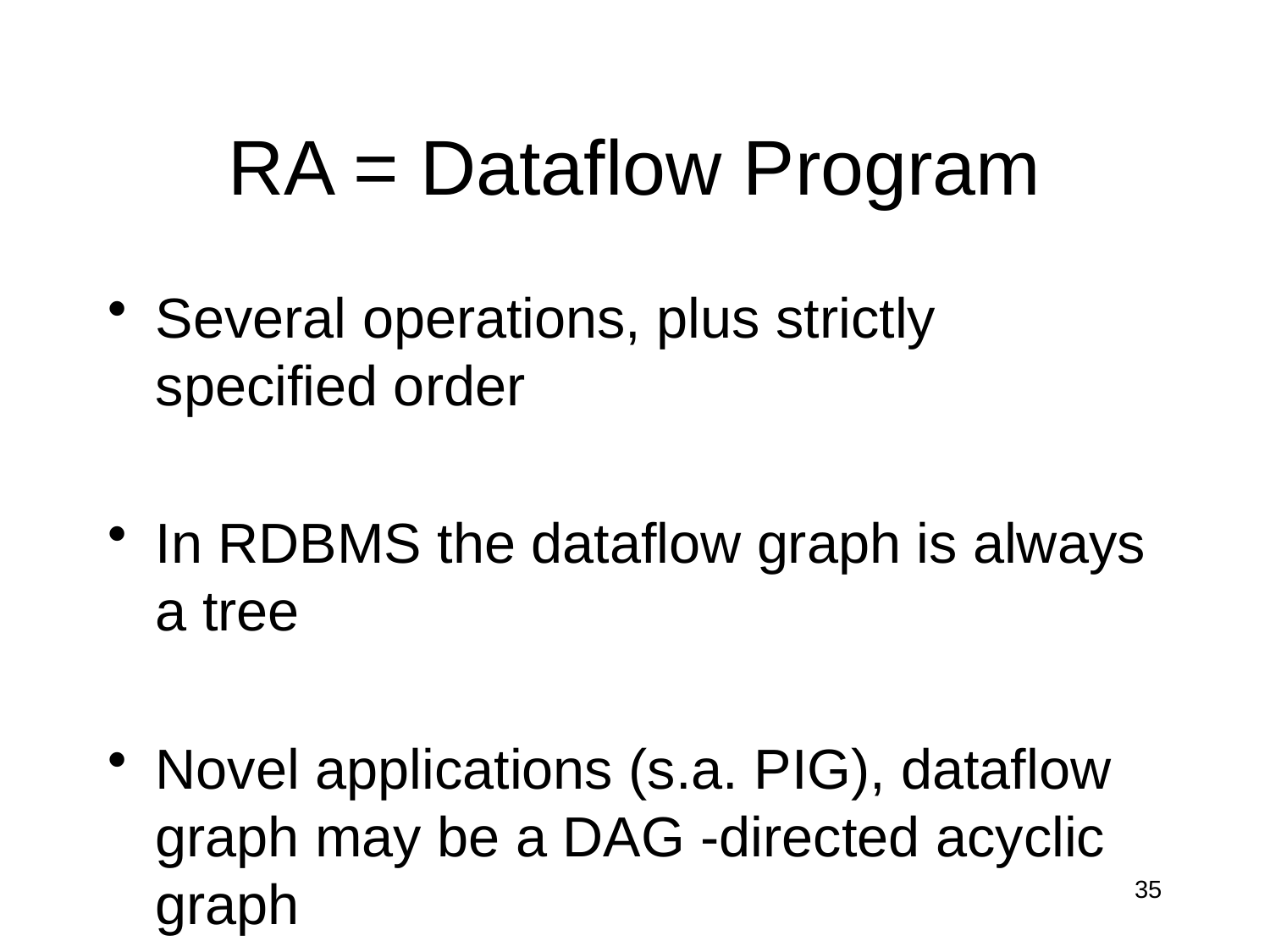

# RA = Dataflow Program
Several operations, plus strictly specified order

In RDBMS the dataflow graph is always a tree

Novel applications (s.a. PIG), dataflow graph may be a DAG -directed acyclic graph

35